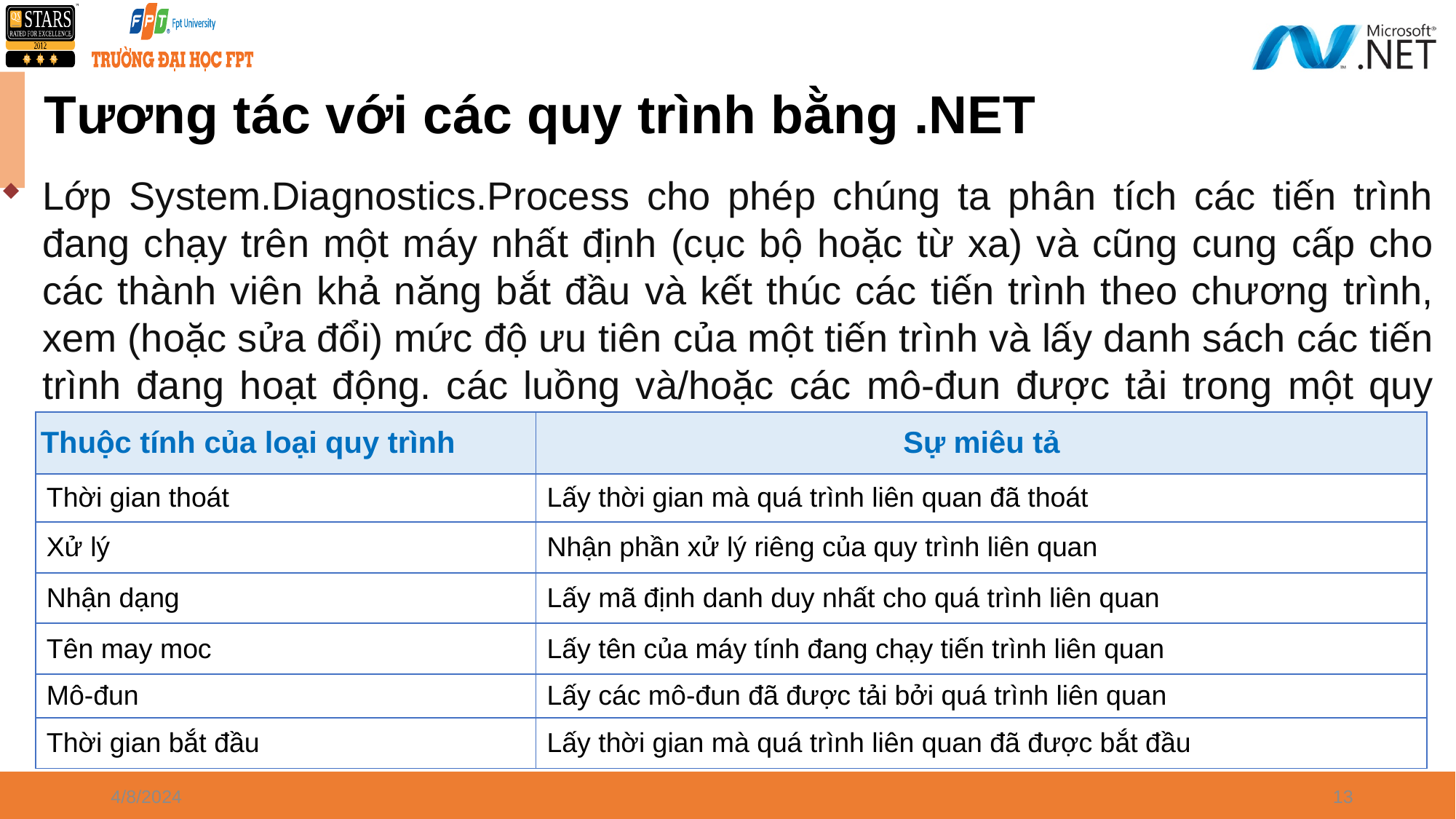

# Tương tác với các quy trình bằng .NET
Lớp System.Diagnostics.Process cho phép chúng ta phân tích các tiến trình đang chạy trên một máy nhất định (cục bộ hoặc từ xa) và cũng cung cấp cho các thành viên khả năng bắt đầu và kết thúc các tiến trình theo chương trình, xem (hoặc sửa đổi) mức độ ưu tiên của một tiến trình và lấy danh sách các tiến trình đang hoạt động. các luồng và/hoặc các mô-đun được tải trong một quy trình nhất định
| Thuộc tính của loại quy trình | Sự miêu tả |
| --- | --- |
| Thời gian thoát | Lấy thời gian mà quá trình liên quan đã thoát |
| Xử lý | Nhận phần xử lý riêng của quy trình liên quan |
| Nhận dạng | Lấy mã định danh duy nhất cho quá trình liên quan |
| Tên may moc | Lấy tên của máy tính đang chạy tiến trình liên quan |
| Mô-đun | Lấy các mô-đun đã được tải bởi quá trình liên quan |
| Thời gian bắt đầu | Lấy thời gian mà quá trình liên quan đã được bắt đầu |
4/8/2024
13